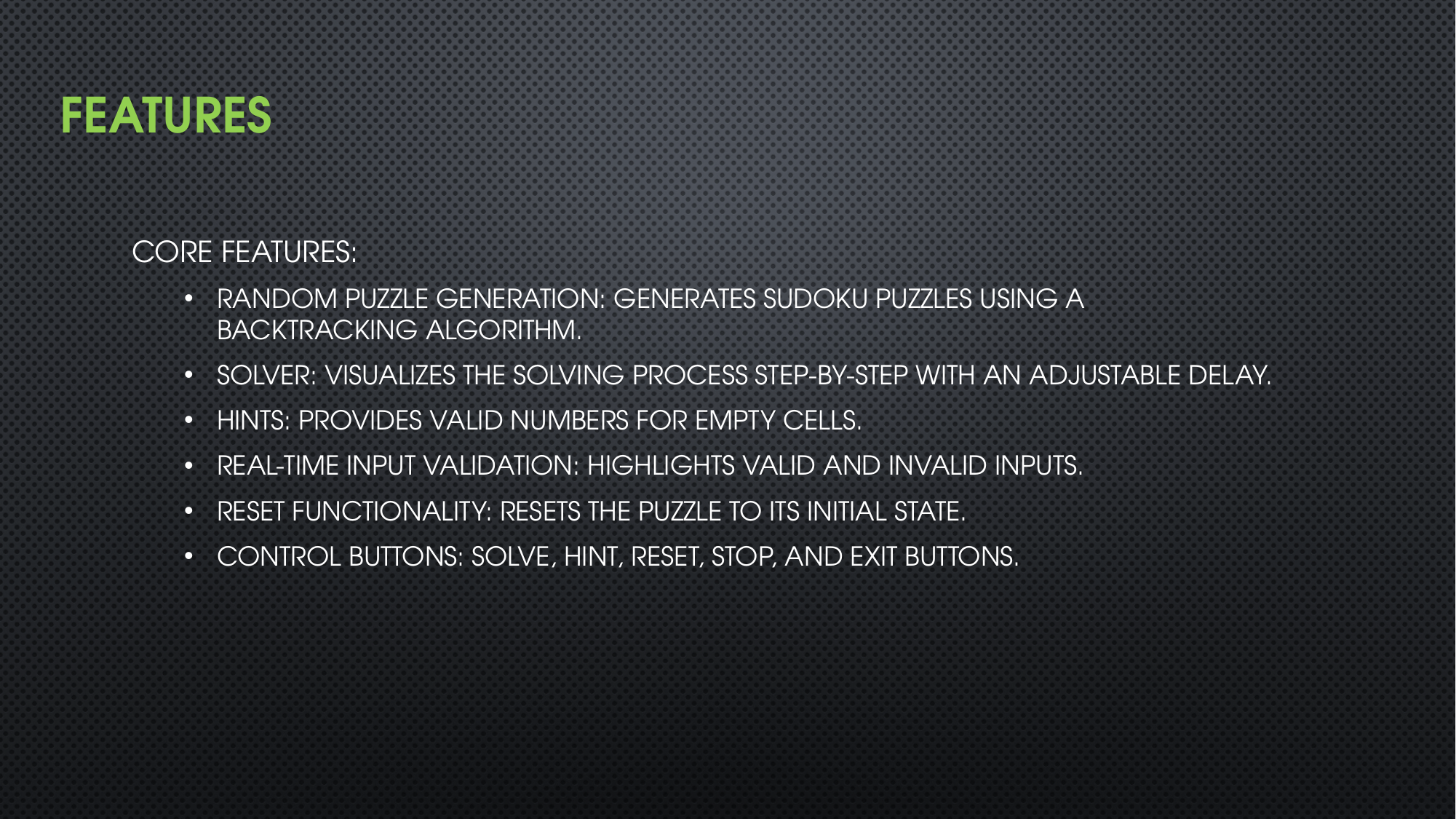

# Features
Core Features:
Random Puzzle Generation: Generates Sudoku puzzles using a backtracking algorithm.
Solver: Visualizes the solving process step-by-step with an adjustable delay.
Hints: Provides valid numbers for empty cells.
Real-time Input Validation: Highlights valid and invalid inputs.
Reset Functionality: Resets the puzzle to its initial state.
Control Buttons: Solve, hint, reset, stop, and exit buttons.